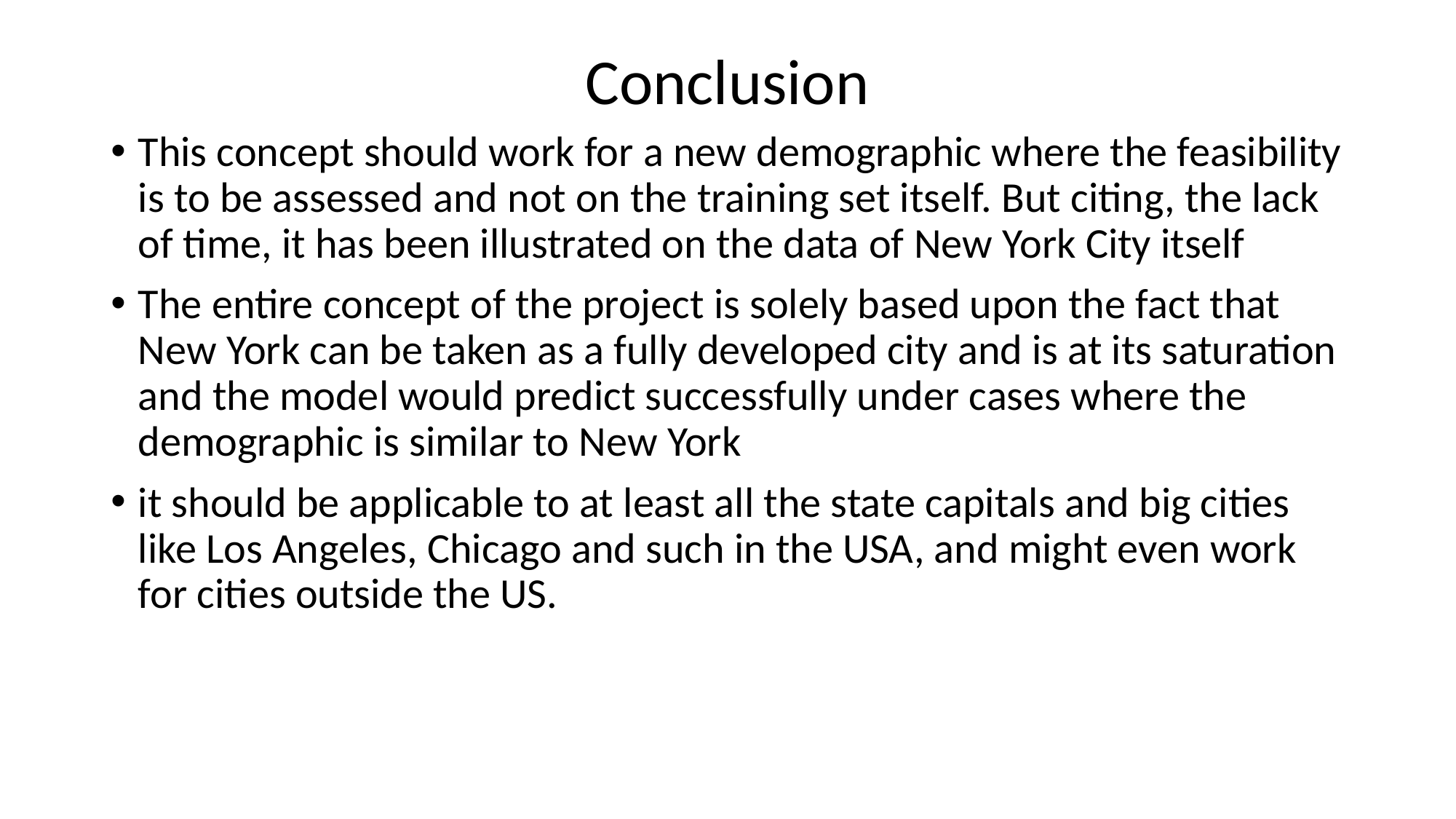

# Conclusion
This concept should work for a new demographic where the feasibility is to be assessed and not on the training set itself. But citing, the lack of time, it has been illustrated on the data of New York City itself
The entire concept of the project is solely based upon the fact that New York can be taken as a fully developed city and is at its saturation and the model would predict successfully under cases where the demographic is similar to New York
it should be applicable to at least all the state capitals and big cities like Los Angeles, Chicago and such in the USA, and might even work for cities outside the US.